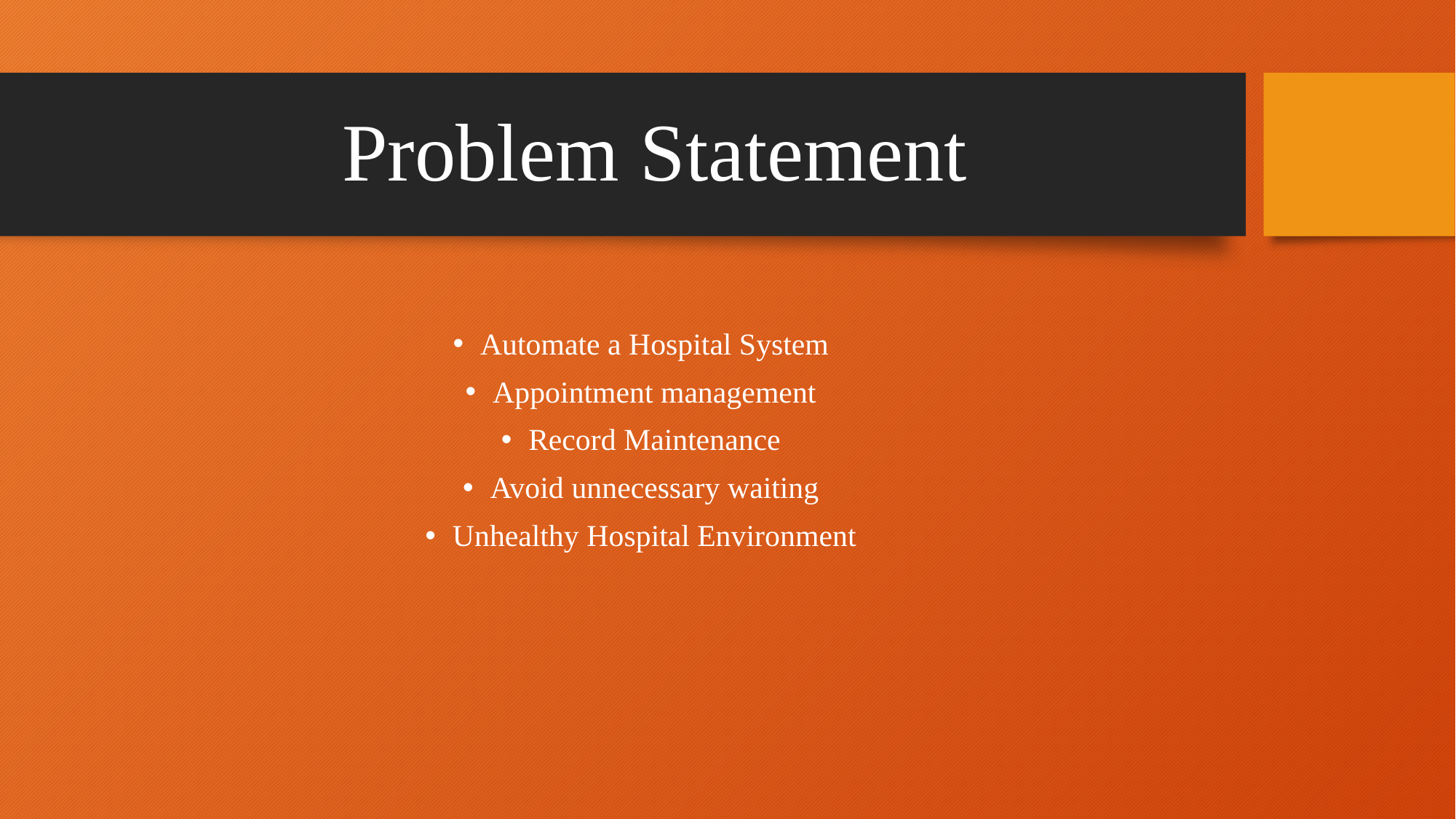

# Problem Statement
Automate a Hospital System
Appointment management
Record Maintenance
Avoid unnecessary waiting
Unhealthy Hospital Environment